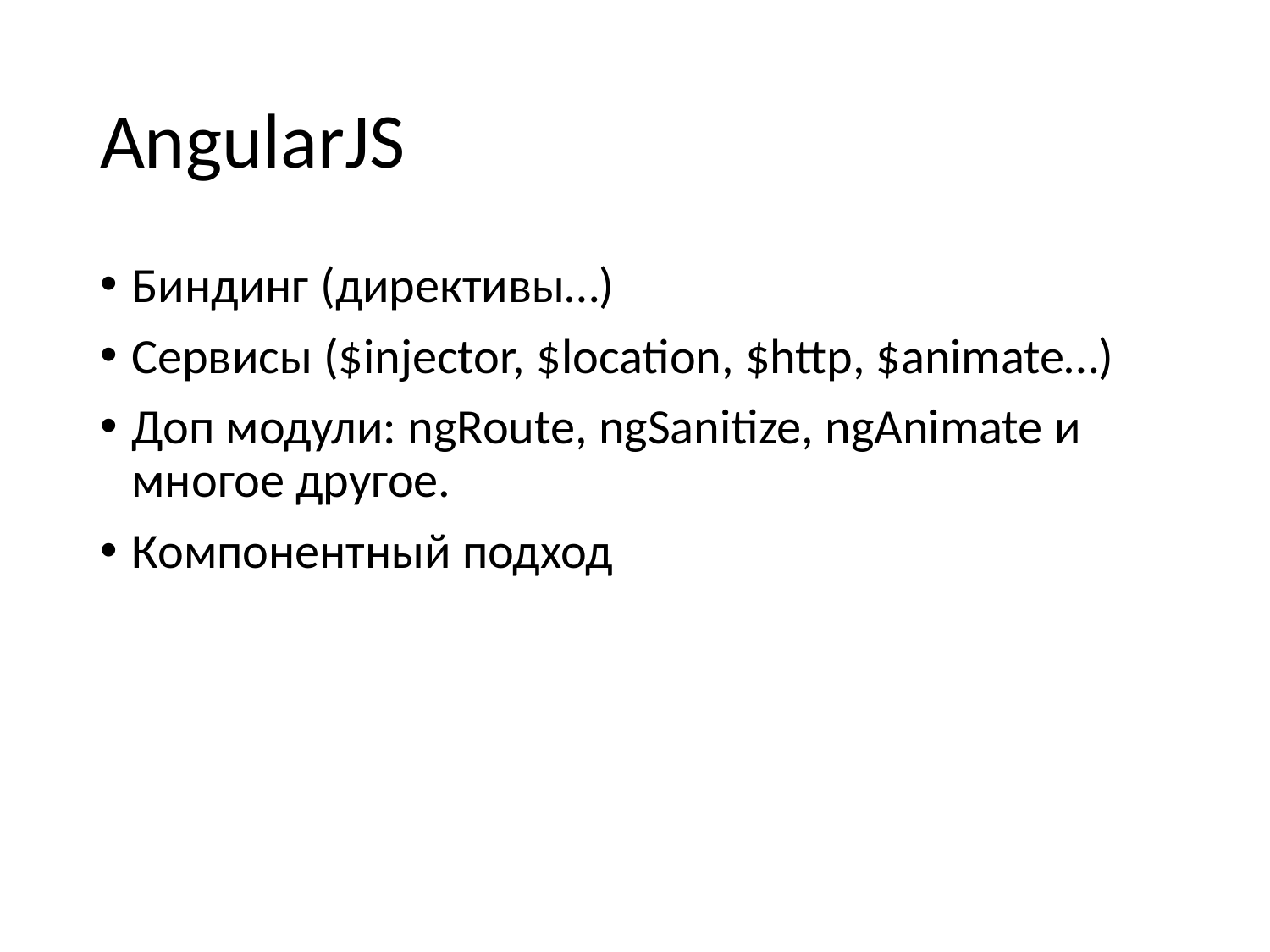

# AngularJS
Биндинг (директивы…)
Сервисы ($injector, $location, $http, $animate…)
Доп модули: ngRoute, ngSanitize, ngAnimate и многое другое.
Компонентный подход